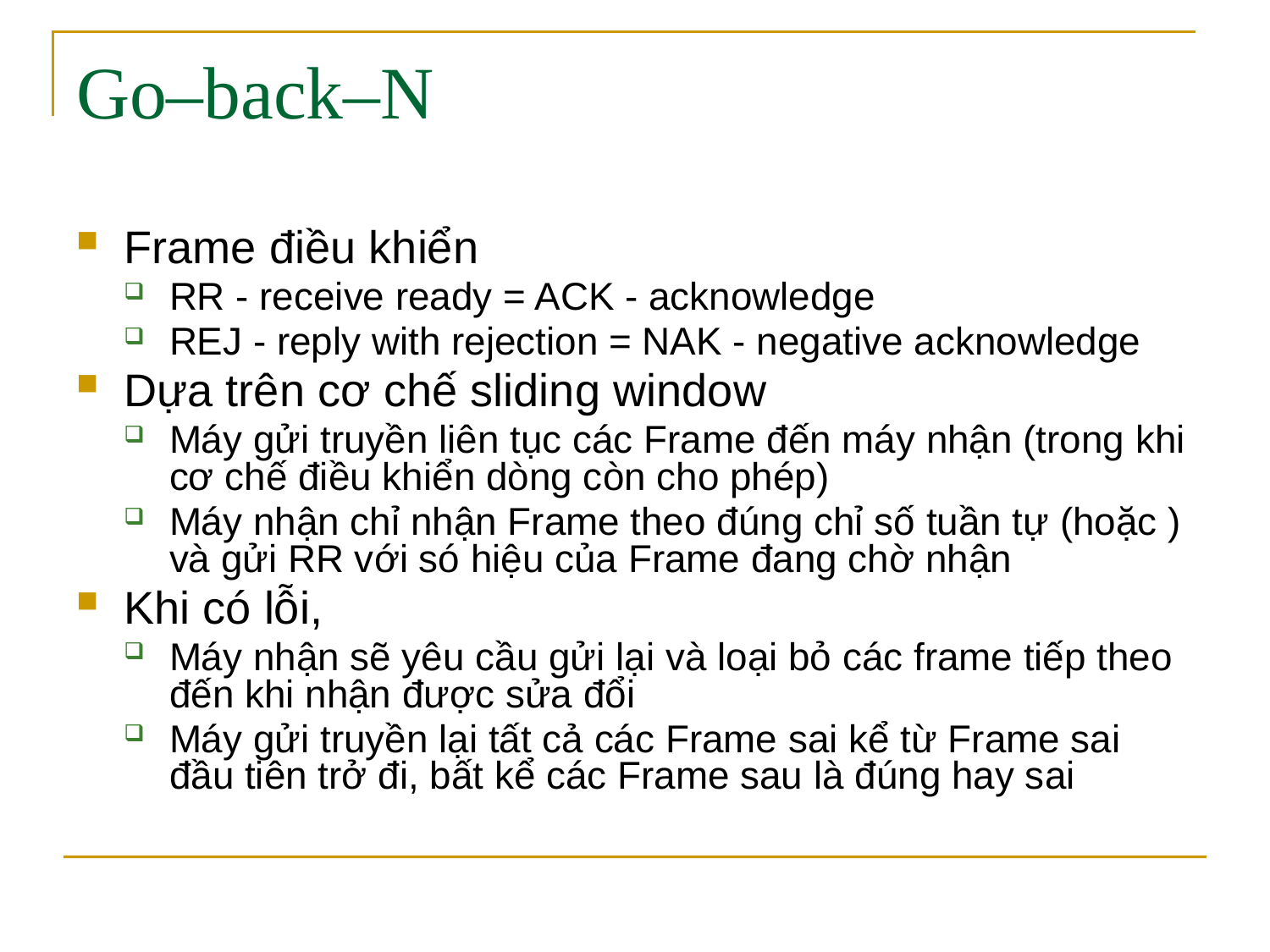

# Go–back–N
Frame điều khiển
RR - receive ready = ACK - acknowledge
REJ - reply with rejection = NAK - negative acknowledge
Dựa trên cơ chế sliding window
Máy gửi truyền liên tục các Frame đến máy nhận (trong khi cơ chế điều khiển dòng còn cho phép)
Máy nhận chỉ nhận Frame theo đúng chỉ số tuần tự (hoặc ) và gửi RR với só hiệu của Frame đang chờ nhận
Khi có lỗi,
Máy nhận sẽ yêu cầu gửi lại và loại bỏ các frame tiếp theo đến khi nhận được sửa đổi
Máy gửi truyền lại tất cả các Frame sai kể từ Frame sai đầu tiên trở đi, bất kể các Frame sau là đúng hay sai